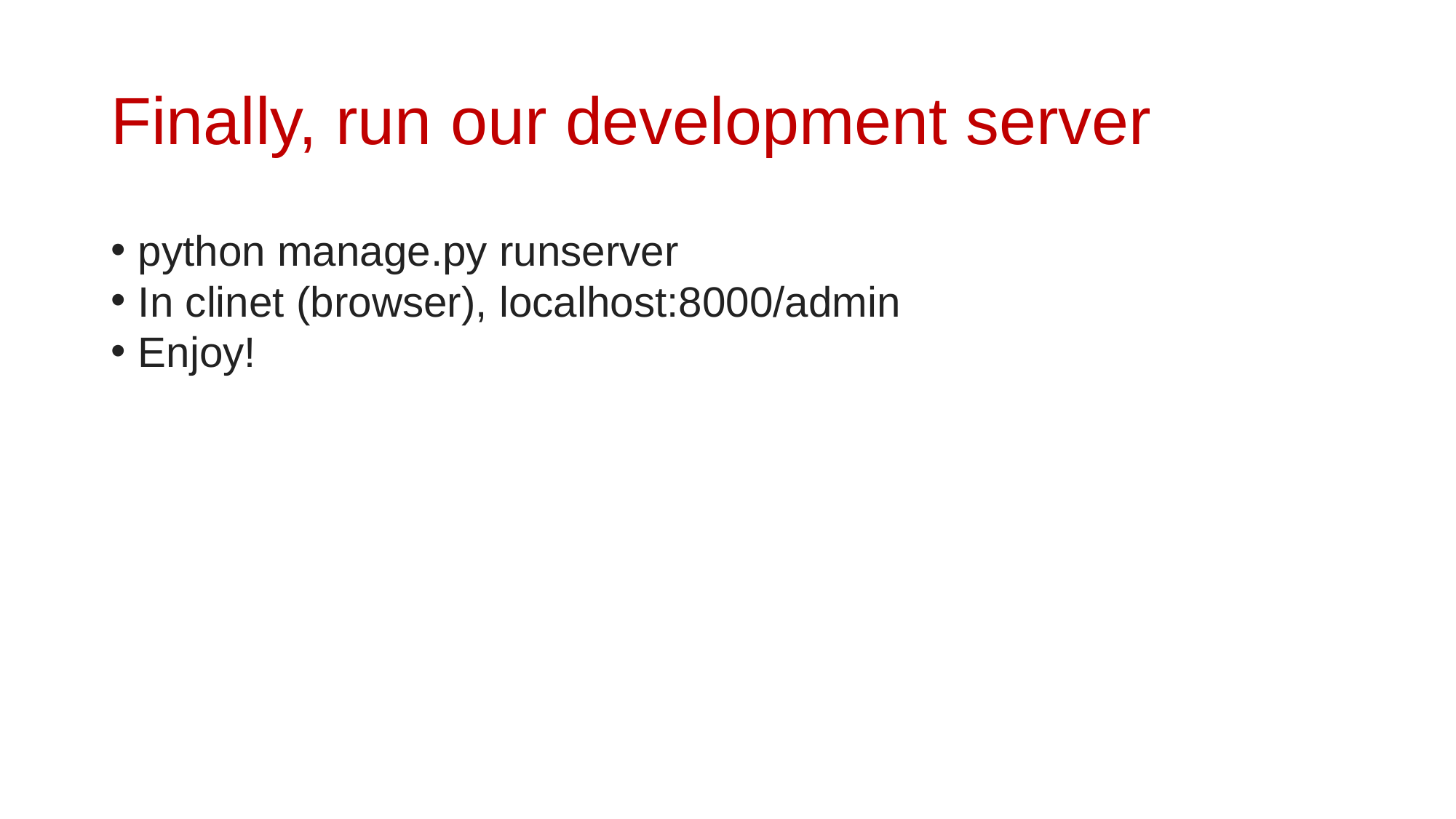

# Finally, run our development server
python manage.py runserver
In clinet (browser), localhost:8000/admin
Enjoy!